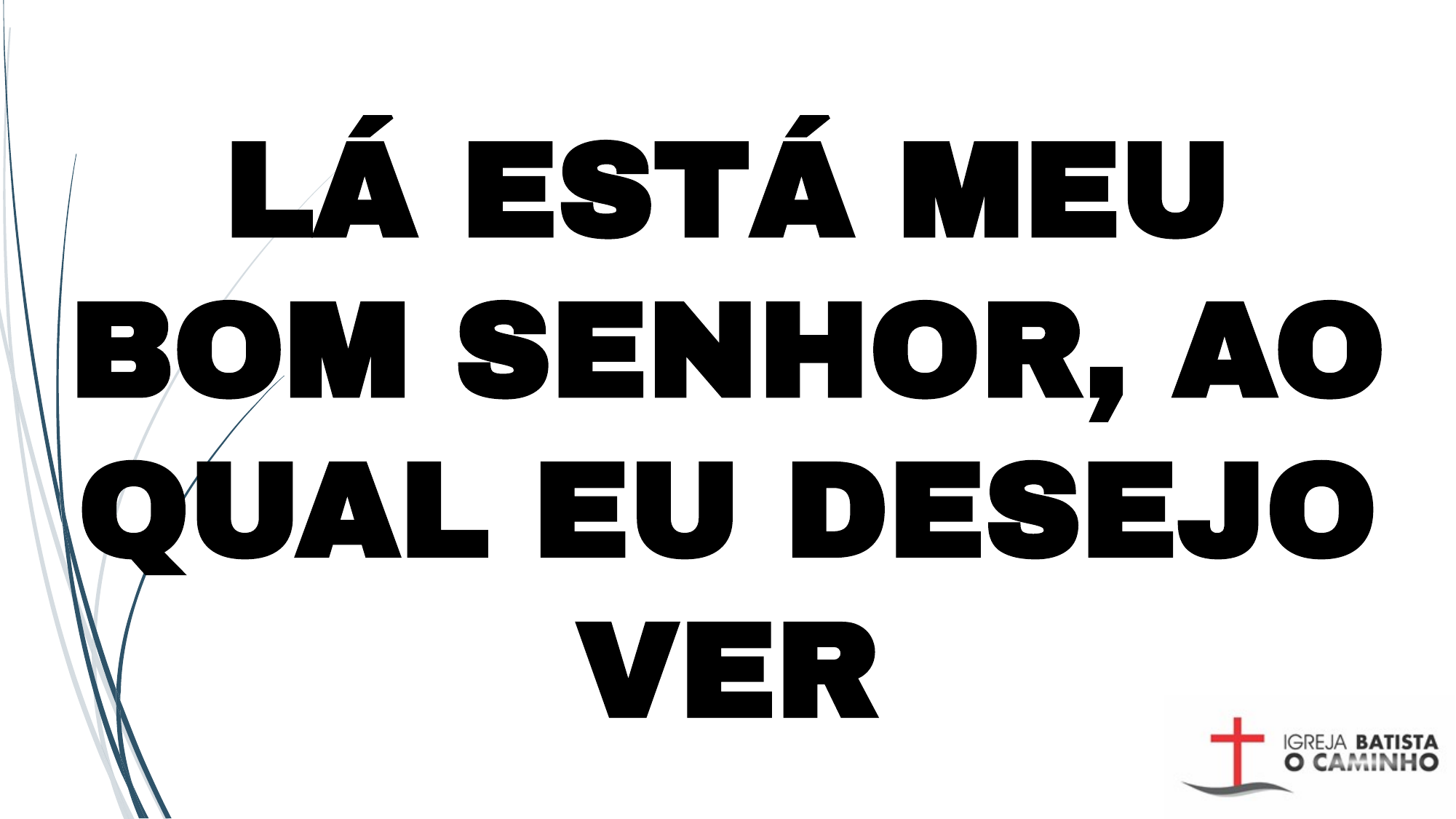

# LÁ ESTÁ MEU BOM SENHOR, AO QUAL EU DESEJO VER